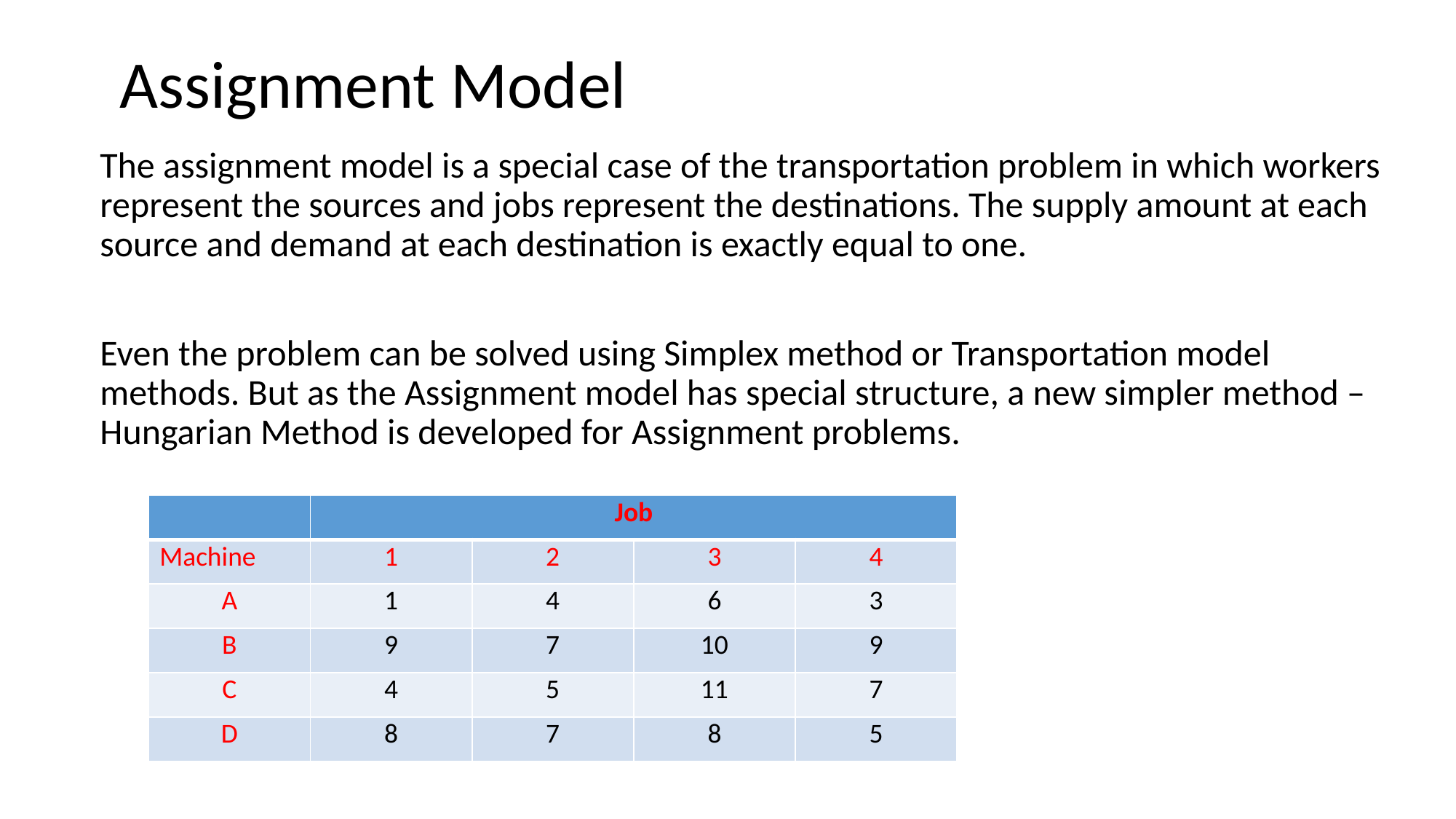

# Assignment Model
The assignment model is a special case of the transportation problem in which workers represent the sources and jobs represent the destinations. The supply amount at each source and demand at each destination is exactly equal to one.

Even the problem can be solved using Simplex method or Transportation model methods. But as the Assignment model has special structure, a new simpler method – Hungarian Method is developed for Assignment problems.

|  | Job |  |  |  |
| --- | --- | --- | --- | --- |
| Machine | 1 | 2 | 3 | 4 |
| A | 1 | 4 | 6 | 3 |
| B | 9 | 7 | 10 | 9 |
| C | 4 | 5 | 11 | 7 |
| D | 8 | 7 | 8 | 5 |